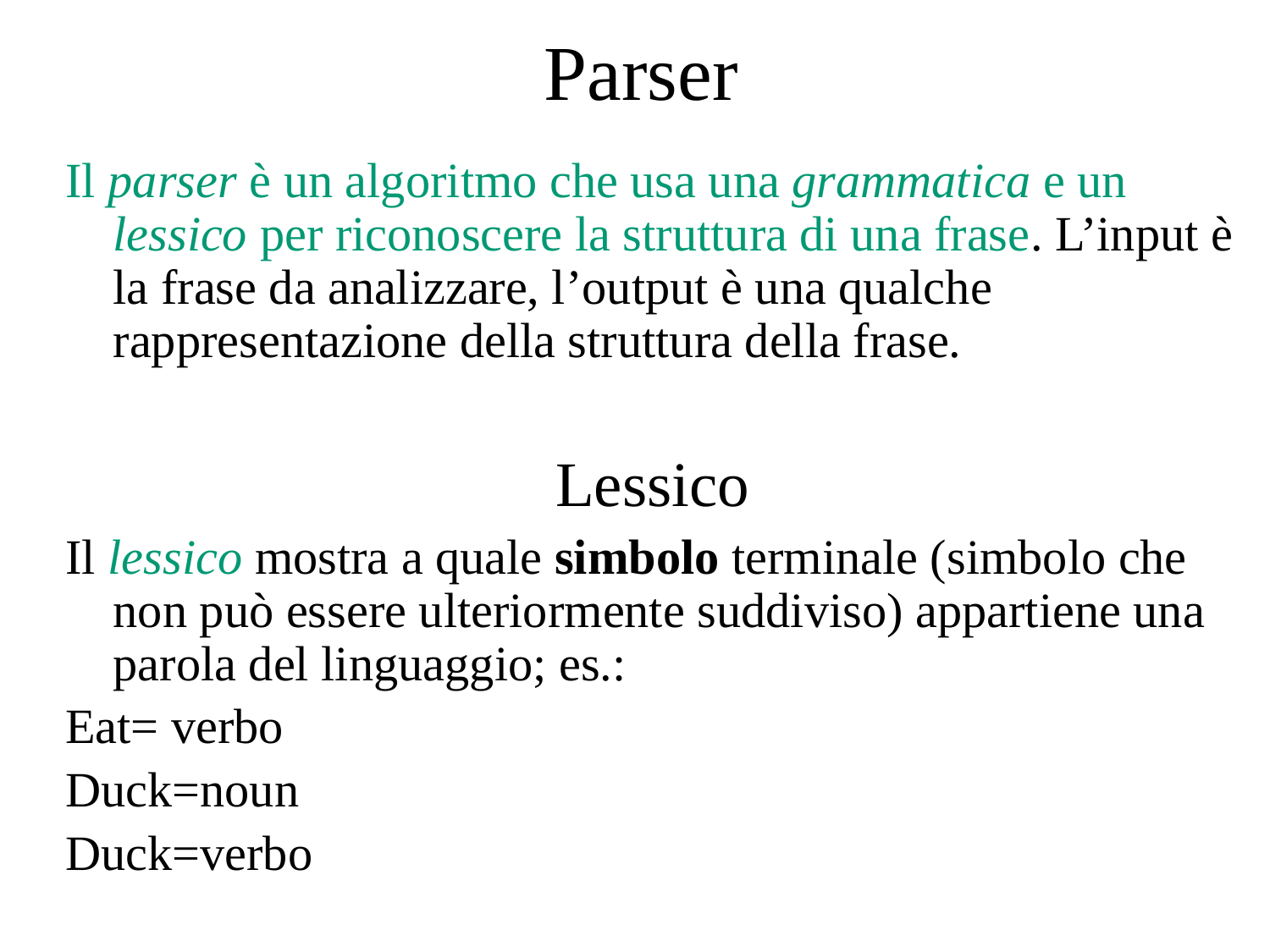

# Parser
Il parser è un algoritmo che usa una grammatica e un lessico per riconoscere la struttura di una frase. L’input è la frase da analizzare, l’output è una qualche rappresentazione della struttura della frase.

Lessico
Il lessico mostra a quale simbolo terminale (simbolo che non può essere ulteriormente suddiviso) appartiene una parola del linguaggio; es.:
Eat= verbo
Duck=noun
Duck=verbo